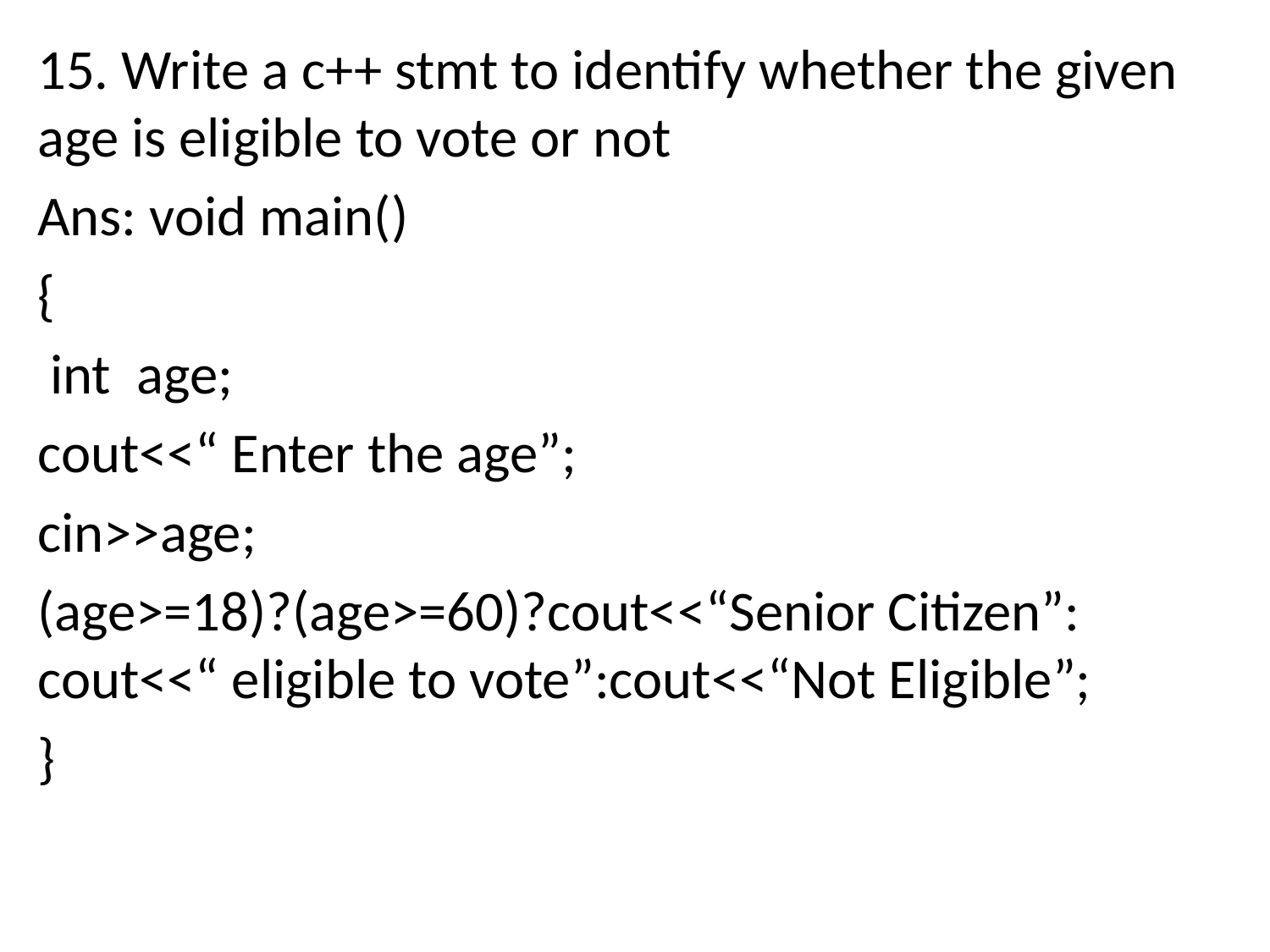

15. Write a c++ stmt to identify whether the given age is eligible to vote or not
Ans: void main()
{
 int  age;
cout<<“ Enter the age”;
cin>>age;
(age>=18)?(age>=60)?cout<<“Senior Citizen”: cout<<“ eligible to vote”:cout<<“Not Eligible”;
}